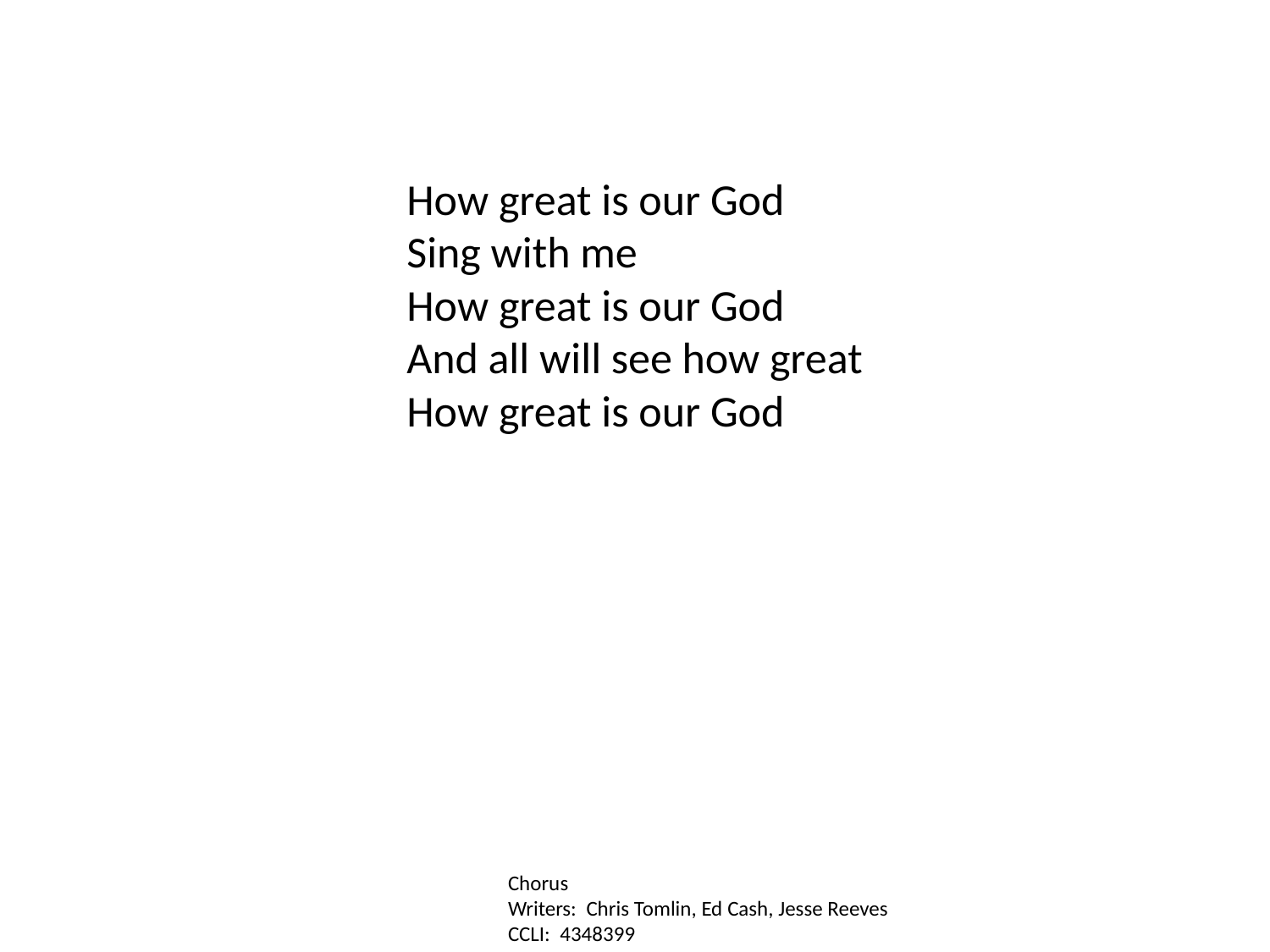

How great is our God
Sing with me
How great is our God
And all will see how great
How great is our God

Chorus
Writers:  Chris Tomlin, Ed Cash, Jesse Reeves
CCLI:  4348399